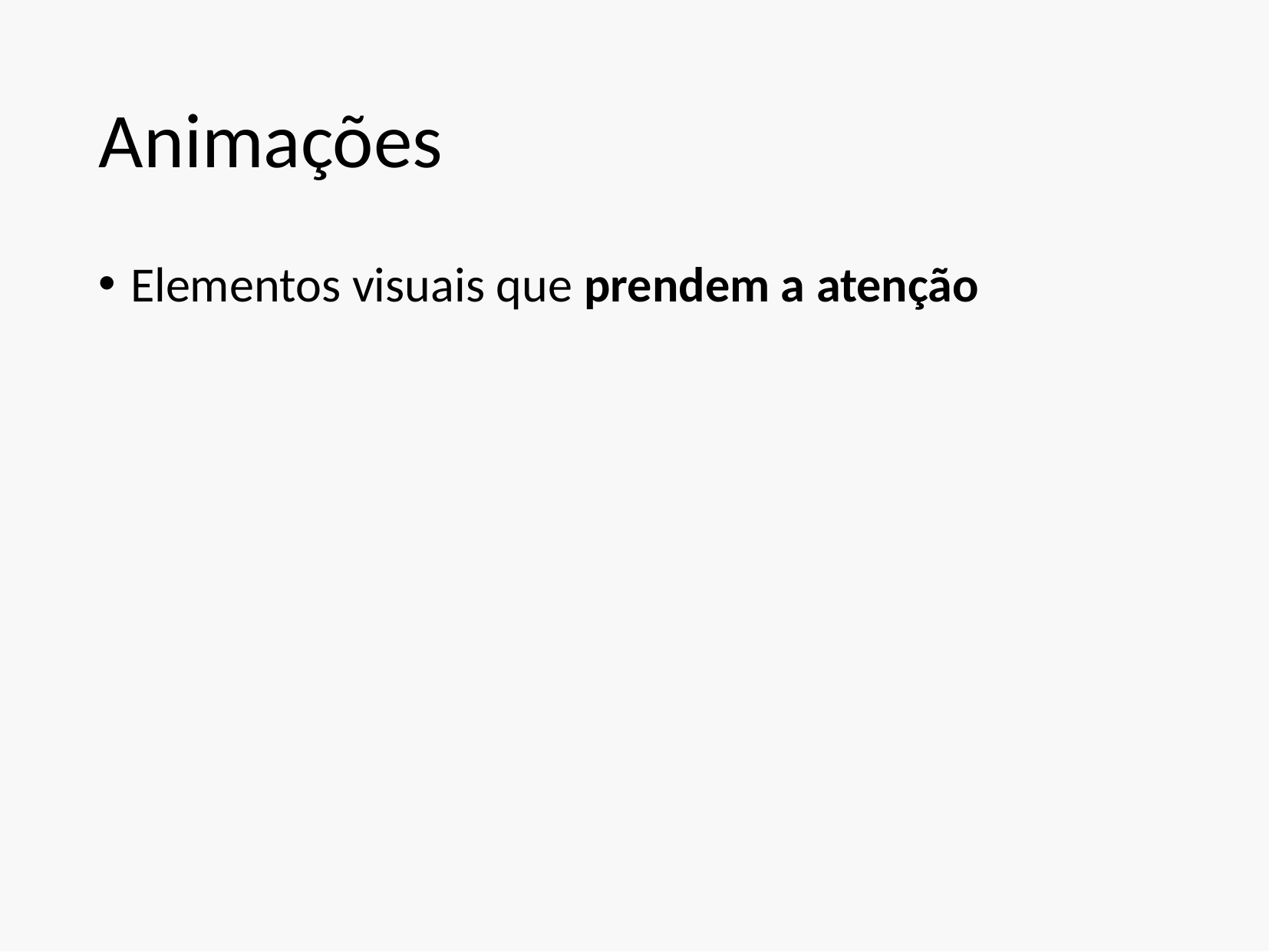

# Animações
Elementos visuais que prendem a atenção